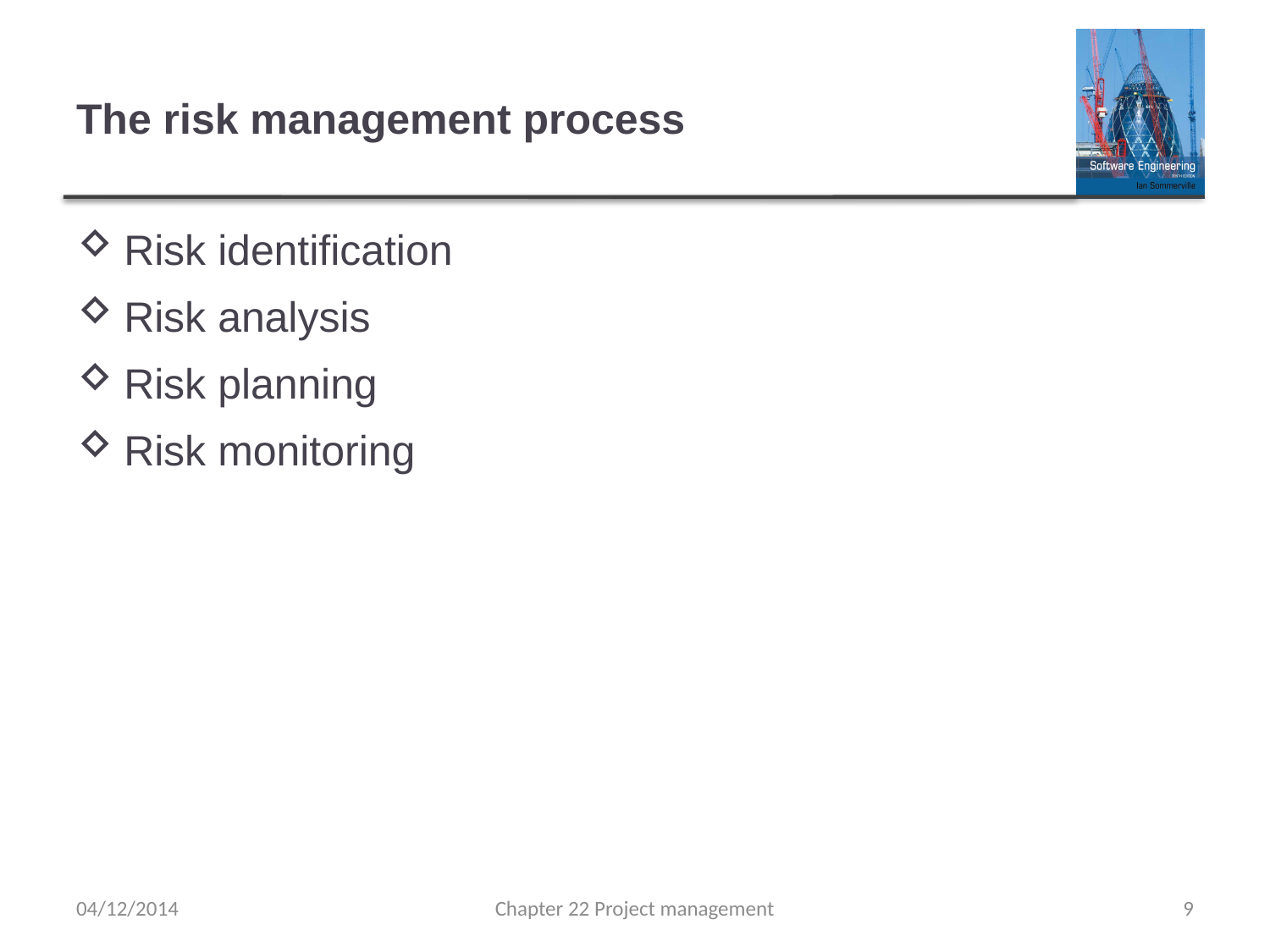

# The risk management process
Risk identification
Risk analysis
Risk planning
Risk monitoring
04/12/2014
Chapter 22 Project management
9